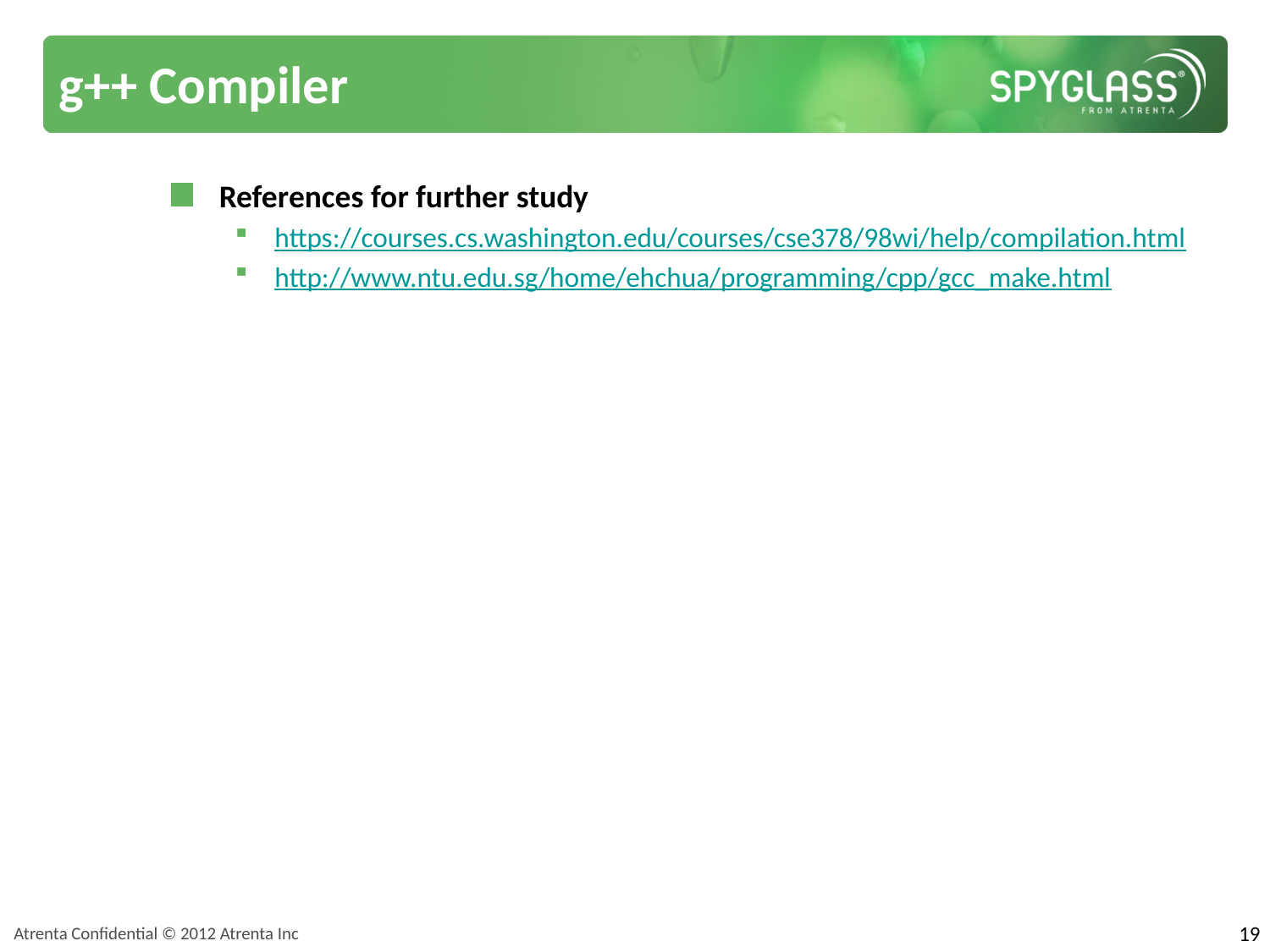

# g++ Compiler
References for further study
https://courses.cs.washington.edu/courses/cse378/98wi/help/compilation.html
http://www.ntu.edu.sg/home/ehchua/programming/cpp/gcc_make.html